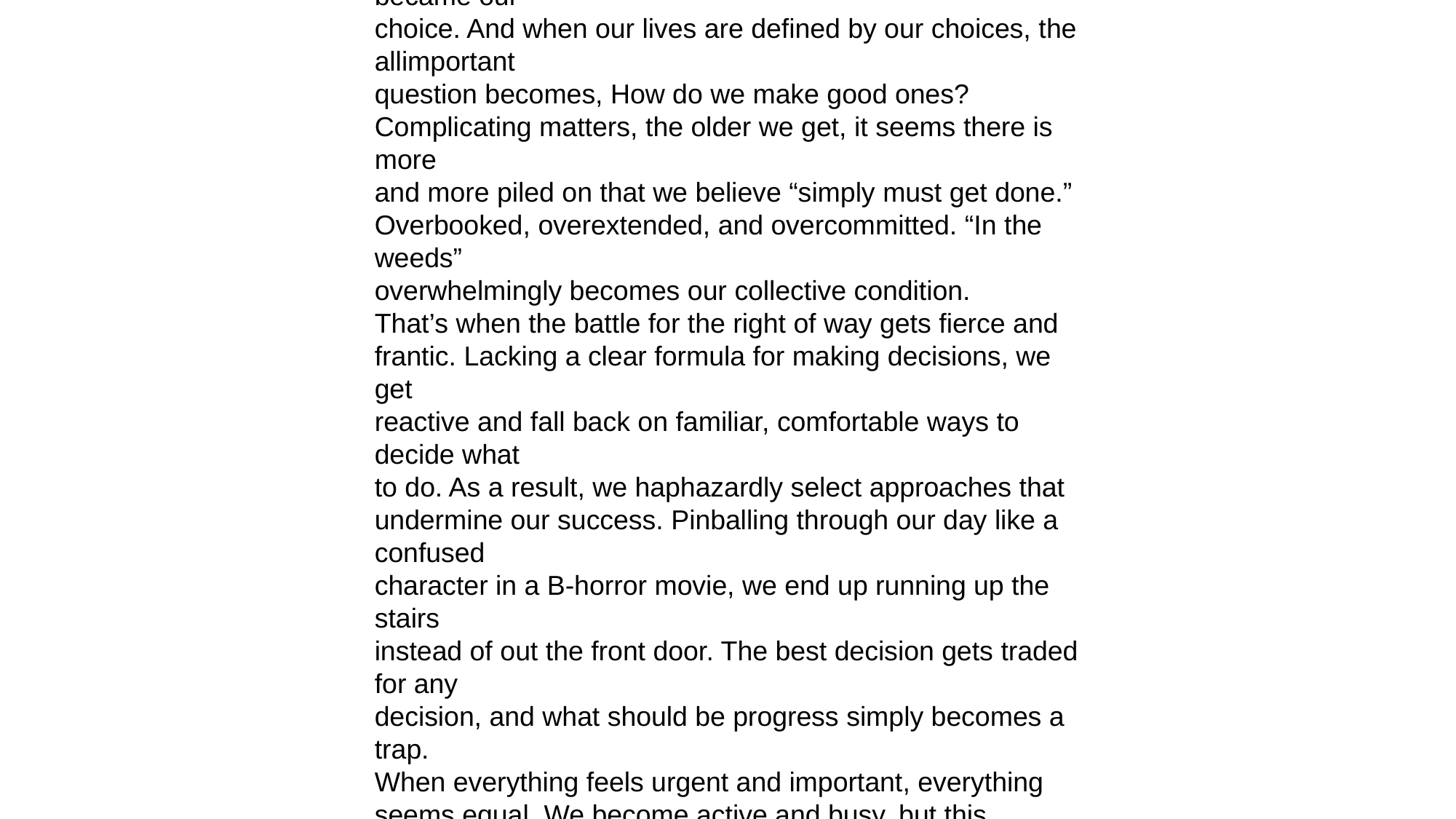

long as you get your homework done before dinner. Later, as we
became adults, everything became discretionary. It all became our
choice. And when our lives are defined by our choices, the allimportant
question becomes, How do we make good ones?
Complicating matters, the older we get, it seems there is more
and more piled on that we believe “simply must get done.”
Overbooked, overextended, and overcommitted. “In the weeds”
overwhelmingly becomes our collective condition.
That’s when the battle for the right of way gets fierce and
frantic. Lacking a clear formula for making decisions, we get
reactive and fall back on familiar, comfortable ways to decide what
to do. As a result, we haphazardly select approaches that
undermine our success. Pinballing through our day like a confused
character in a B-horror movie, we end up running up the stairs
instead of out the front door. The best decision gets traded for any
decision, and what should be progress simply becomes a trap.
When everything feels urgent and important, everything
seems equal. We become active and busy, but this doesn’t actually
move us any closer to success. Activity is often unrelated to